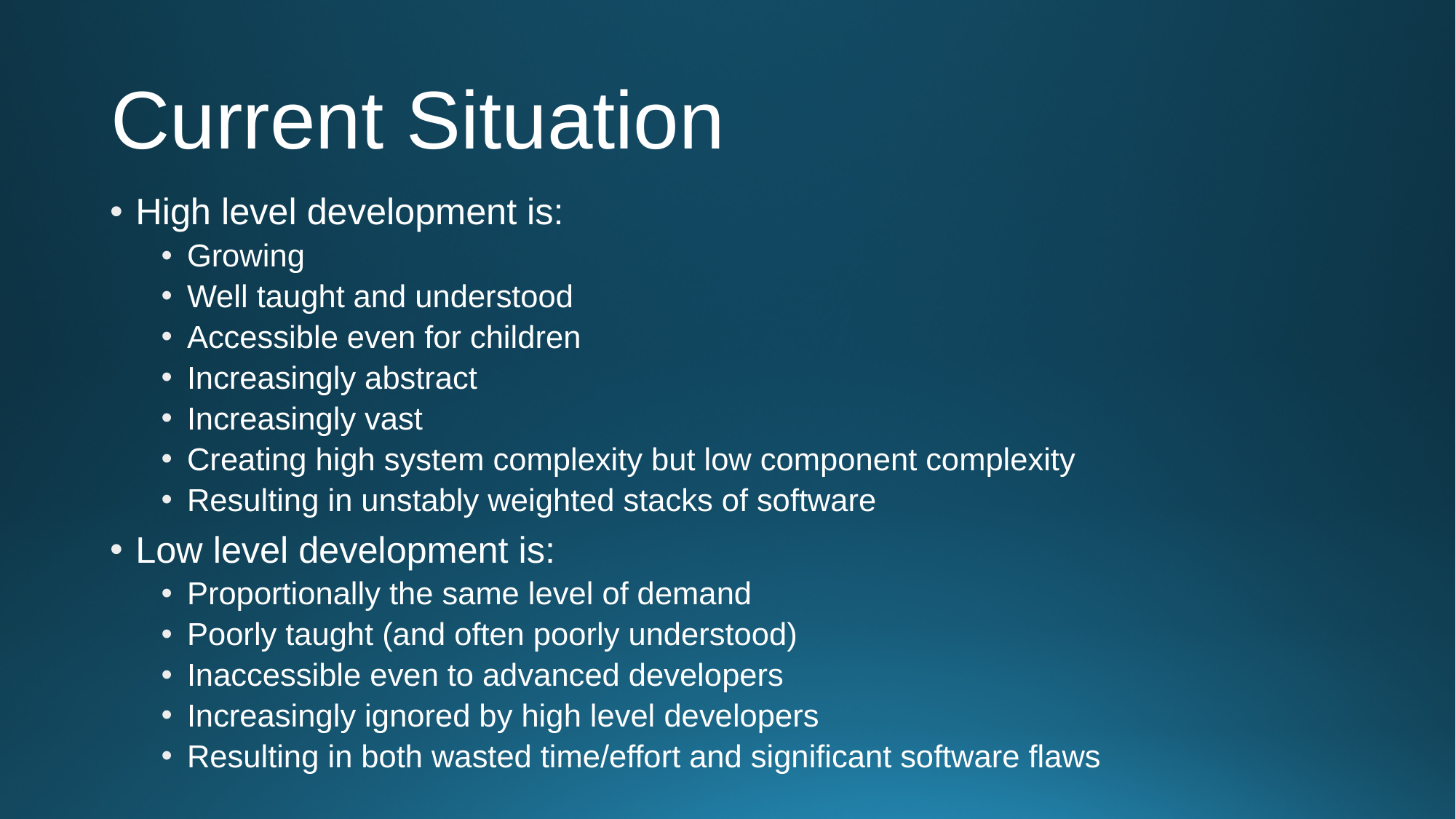

# Current Situation
High level development is:
Growing
Well taught and understood
Accessible even for children
Increasingly abstract
Increasingly vast
Creating high system complexity but low component complexity
Resulting in unstably weighted stacks of software
Low level development is:
Proportionally the same level of demand
Poorly taught (and often poorly understood)
Inaccessible even to advanced developers
Increasingly ignored by high level developers
Resulting in both wasted time/effort and significant software flaws